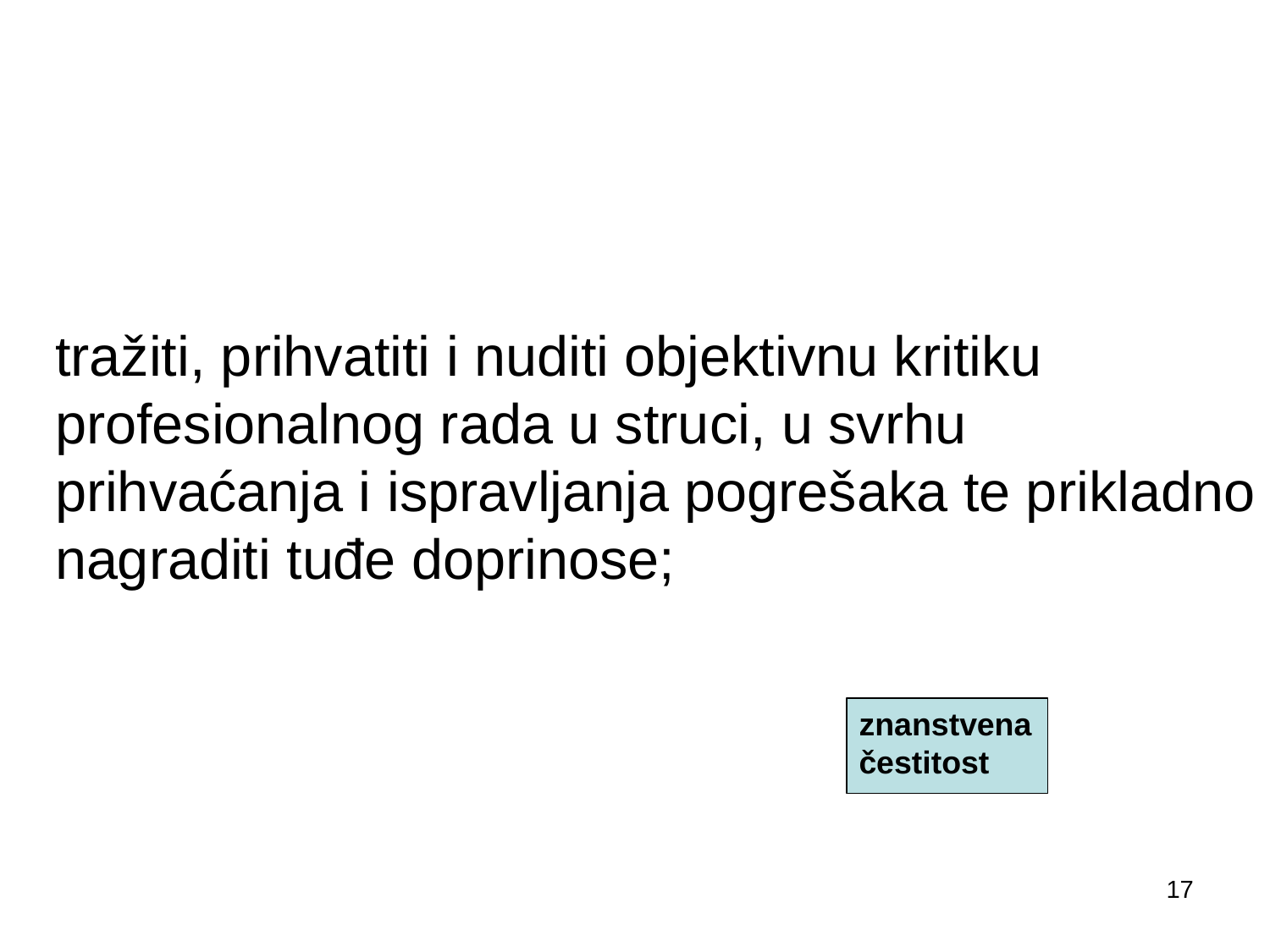

# tražiti, prihvatiti i nuditi objektivnu kritiku profesionalnog rada u struci, u svrhu prihvaćanja i ispravljanja pogrešaka te prikladno nagraditi tuđe doprinose;
znanstvena čestitost
17